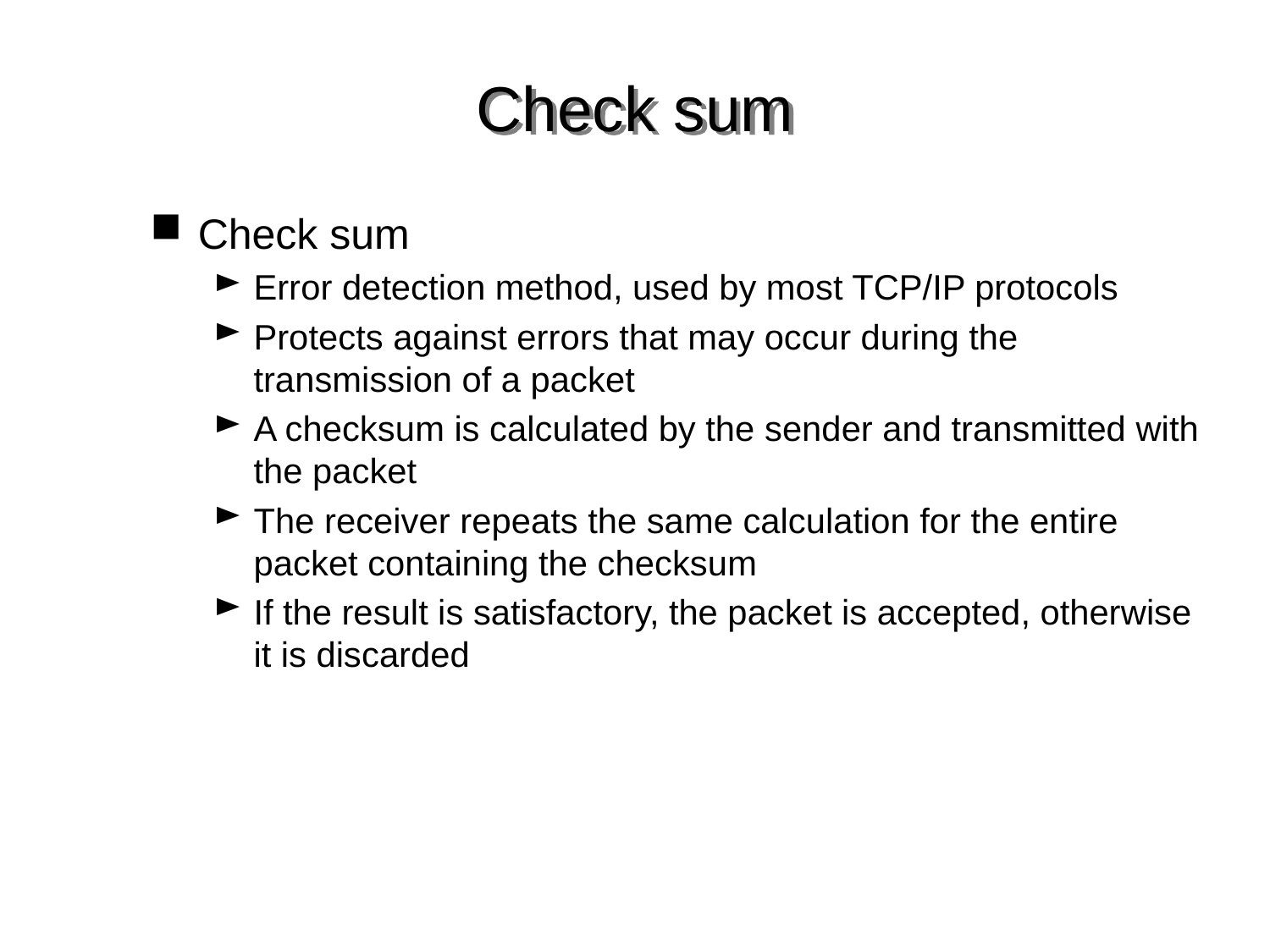

# Check sum
Check sum
Error detection method, used by most TCP/IP protocols
Protects against errors that may occur during the transmission of a packet
A checksum is calculated by the sender and transmitted with the packet
The receiver repeats the same calculation for the entire packet containing the checksum
If the result is satisfactory, the packet is accepted, otherwise it is discarded

31